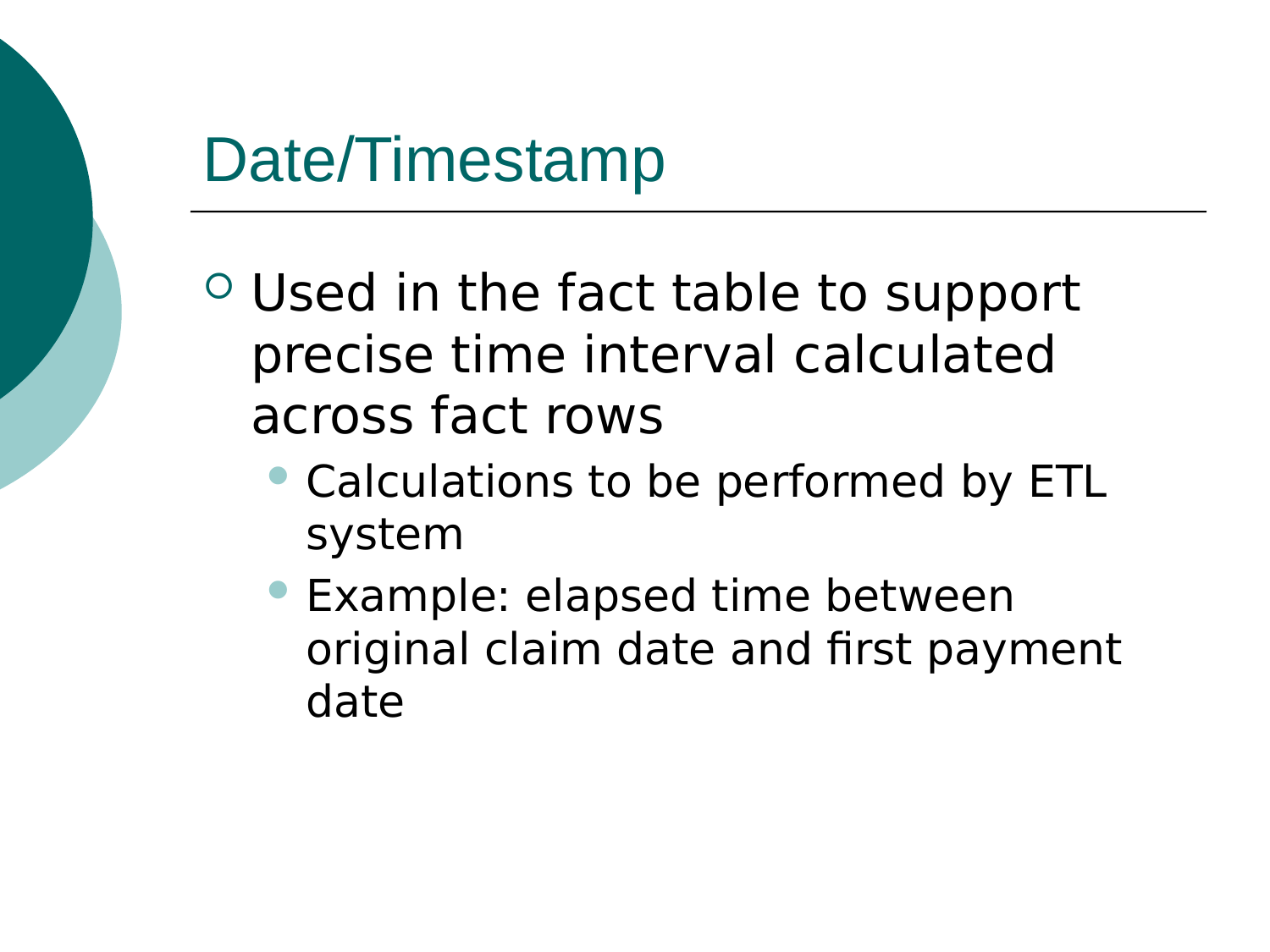

# Date/Timestamp
Used in the fact table to support precise time interval calculated across fact rows
Calculations to be performed by ETL system
Example: elapsed time between original claim date and first payment date